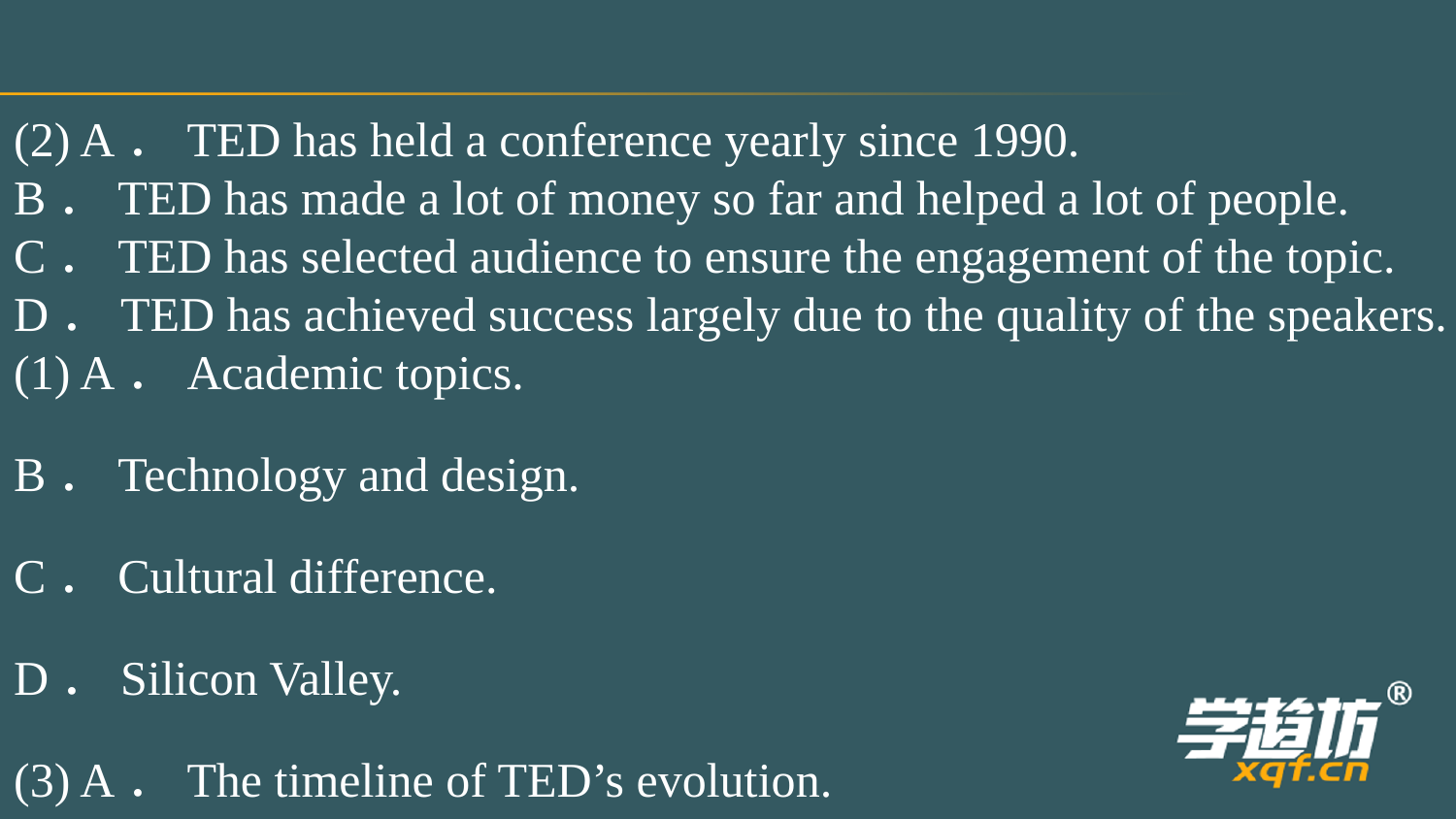

(2) A．TED has held a conference yearly since 1990.
B．TED has made a lot of money so far and helped a lot of people.
C．TED has selected audience to ensure the engagement of the topic.
D．TED has achieved success largely due to the quality of the speakers.
(1) A．Academic topics.
B．Technology and design.
C．Cultural difference.
D．Silicon Valley.
(3) A．The timeline of TED’s evolution.
B．The selection of TED’s audience.
C．The reasons for TED’s popularity.
D．The quality of TED’s speakers.